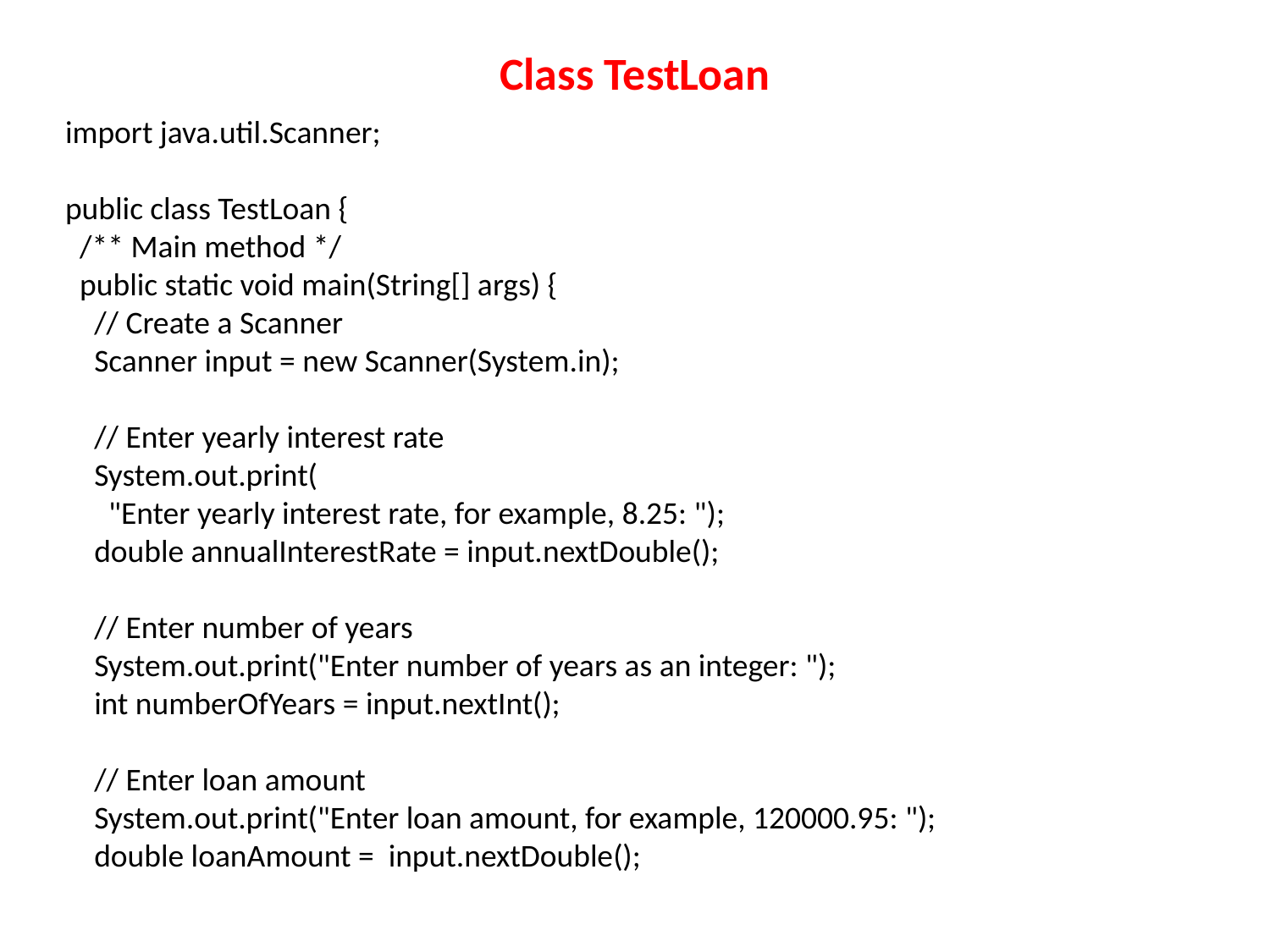

# Class TestLoan
import java.util.Scanner;

public class TestLoan {
  /** Main method */
  public static void main(String[] args) {
    // Create a Scanner
    Scanner input = new Scanner(System.in);

    // Enter yearly interest rate
    System.out.print(
      "Enter yearly interest rate, for example, 8.25: ");
    double annualInterestRate = input.nextDouble();

    // Enter number of years
    System.out.print("Enter number of years as an integer: ");
    int numberOfYears = input.nextInt();

    // Enter loan amount
    System.out.print("Enter loan amount, for example, 120000.95: ");
    double loanAmount =  input.nextDouble();
16